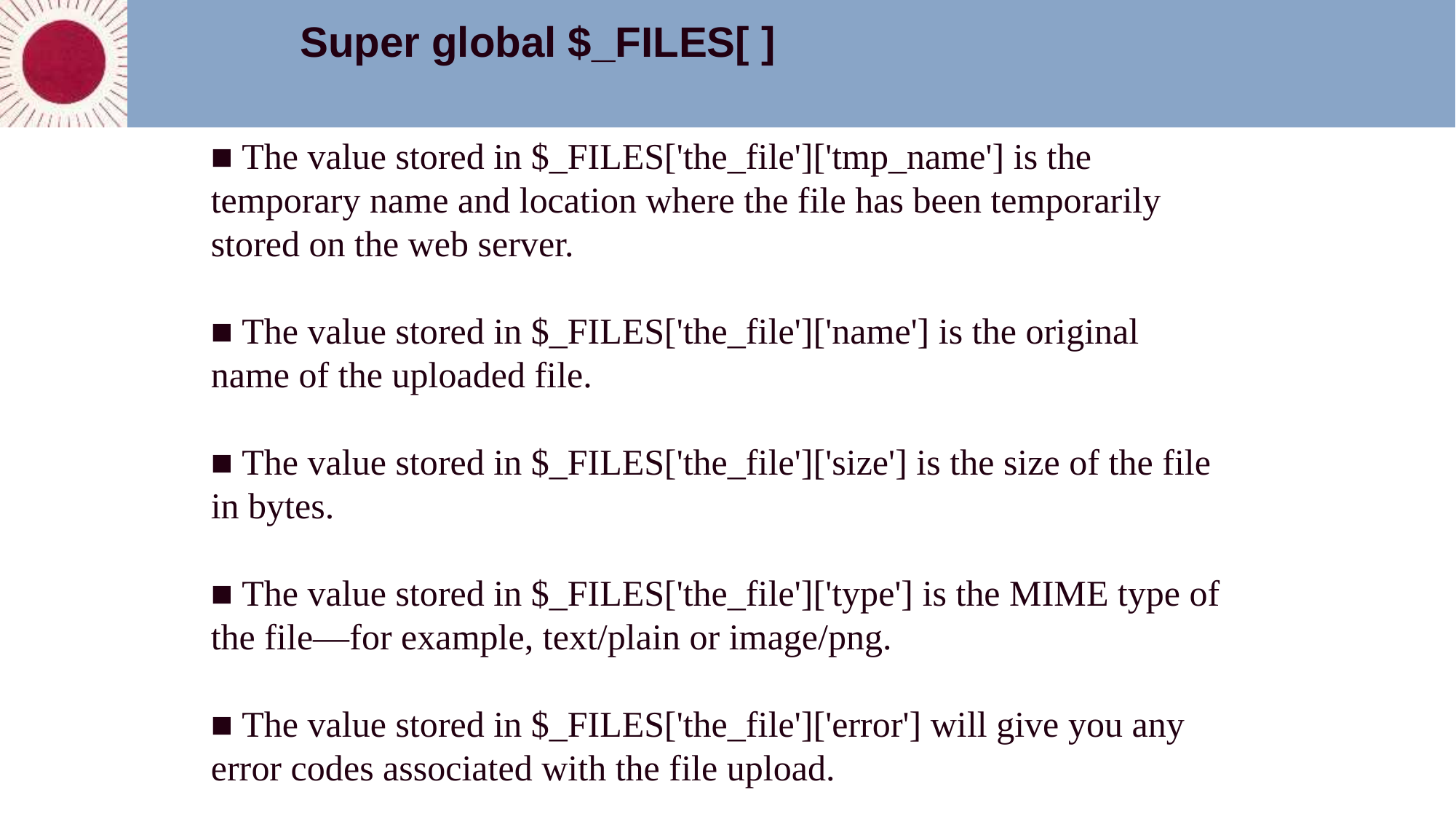

Super global $_FILES[ ]
■ The value stored in $_FILES['the_file']['tmp_name'] is the temporary name and location where the file has been temporarily stored on the web server.

■ The value stored in $_FILES['the_file']['name'] is the original name of the uploaded file.

■ The value stored in $_FILES['the_file']['size'] is the size of the file in bytes.

■ The value stored in $_FILES['the_file']['type'] is the MIME type of the file—for example, text/plain or image/png.

■ The value stored in $_FILES['the_file']['error'] will give you any error codes associated with the file upload.